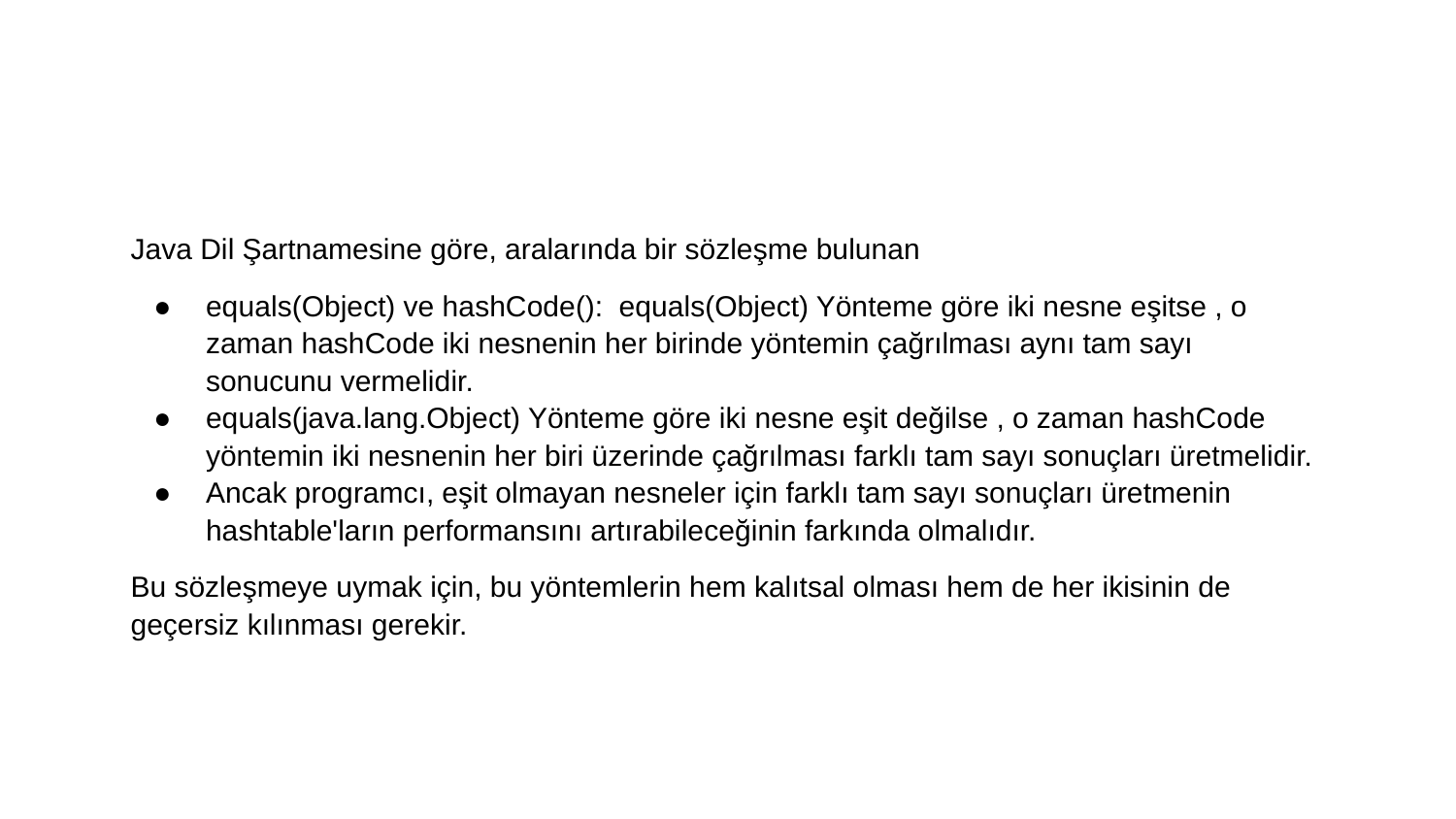

Java Dil Şartnamesine göre, aralarında bir sözleşme bulunan
equals(Object) ve hashCode():  equals(Object) Yönteme göre iki nesne eşitse , o zaman hashCode iki nesnenin her birinde yöntemin çağrılması aynı tam sayı sonucunu vermelidir.
equals(java.lang.Object) Yönteme göre iki nesne eşit değilse , o zaman hashCode yöntemin iki nesnenin her biri üzerinde çağrılması farklı tam sayı sonuçları üretmelidir.
Ancak programcı, eşit olmayan nesneler için farklı tam sayı sonuçları üretmenin hashtable'ların performansını artırabileceğinin farkında olmalıdır.
Bu sözleşmeye uymak için, bu yöntemlerin hem kalıtsal olması hem de her ikisinin de geçersiz kılınması gerekir.